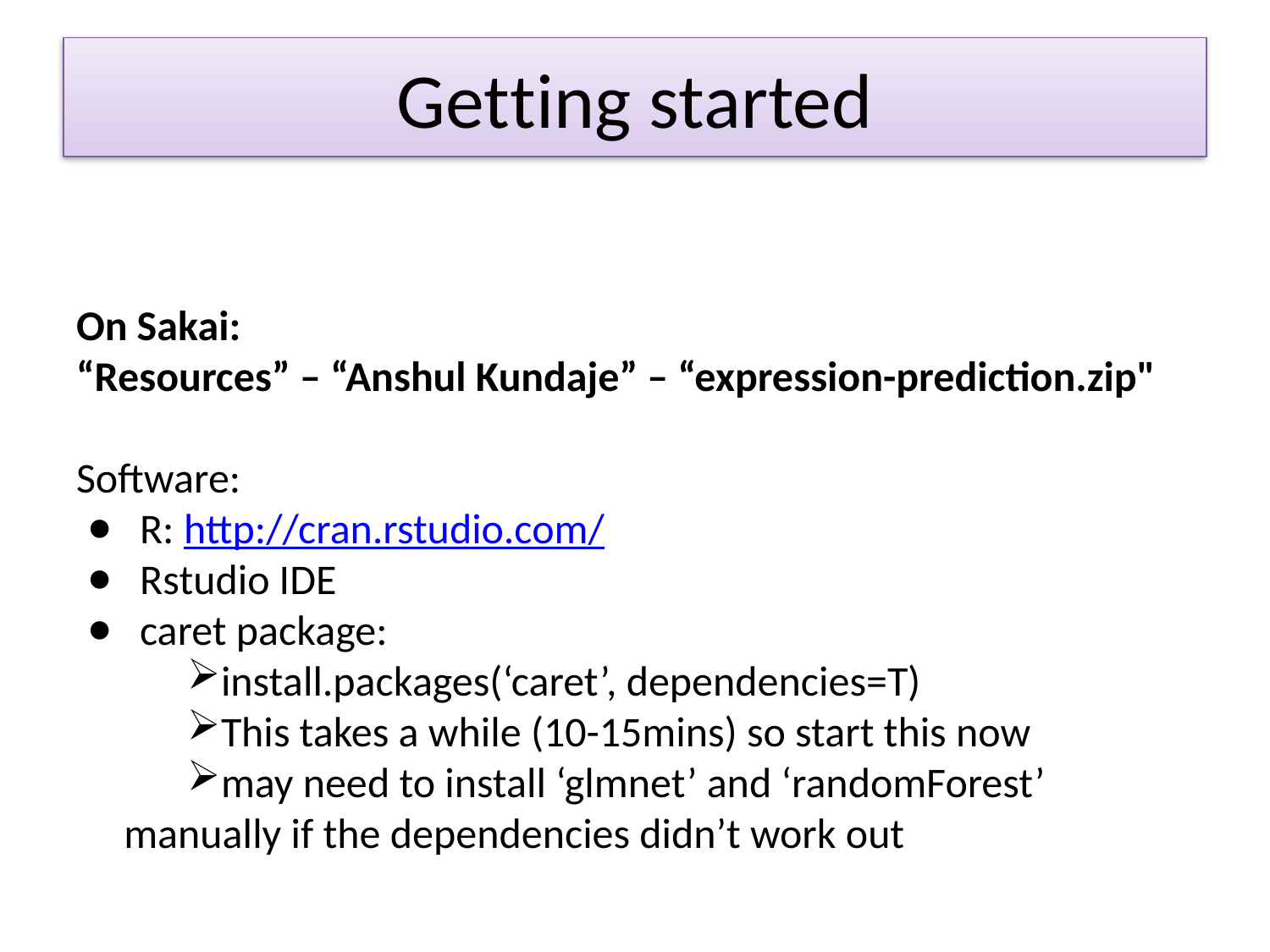

# Getting started
On Sakai:
“Resources” – “Anshul Kundaje” – “expression-prediction.zip"

Software:
R: http://cran.rstudio.com/
Rstudio IDE
caret package:
install.packages(‘caret’, dependencies=T)
This takes a while (10-15mins) so start this now
may need to install ‘glmnet’ and ‘randomForest’ manually if the dependencies didn’t work out